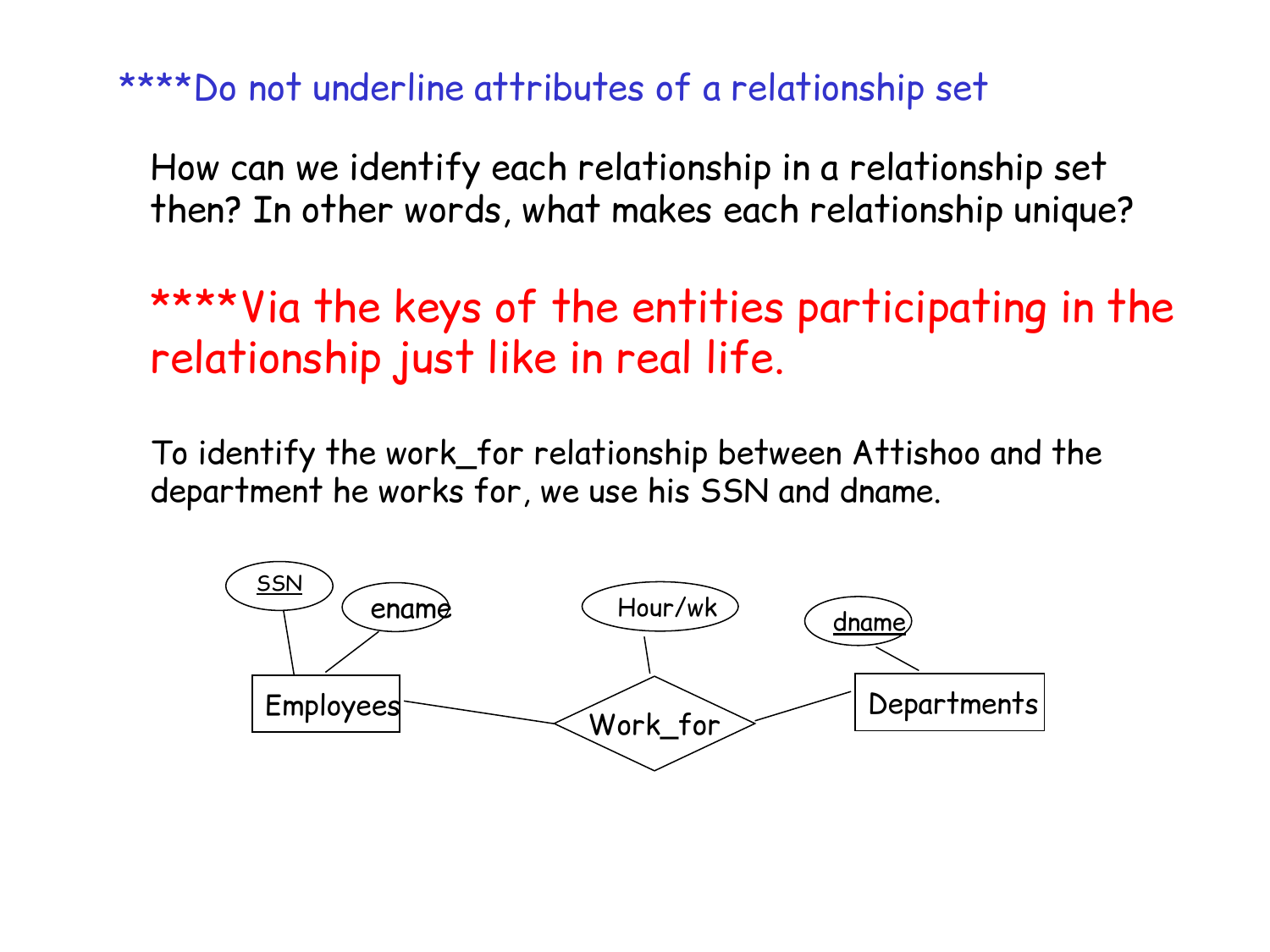

****Do not underline attributes of a relationship set
How can we identify each relationship in a relationship set then? In other words, what makes each relationship unique?

****Via the keys of the entities participating in the relationship just like in real life.

To identify the work_for relationship between Attishoo and the department he works for, we use his SSN and dname.

SSN
Hour/wk
ename
dname

Departments
Employees
Work_for